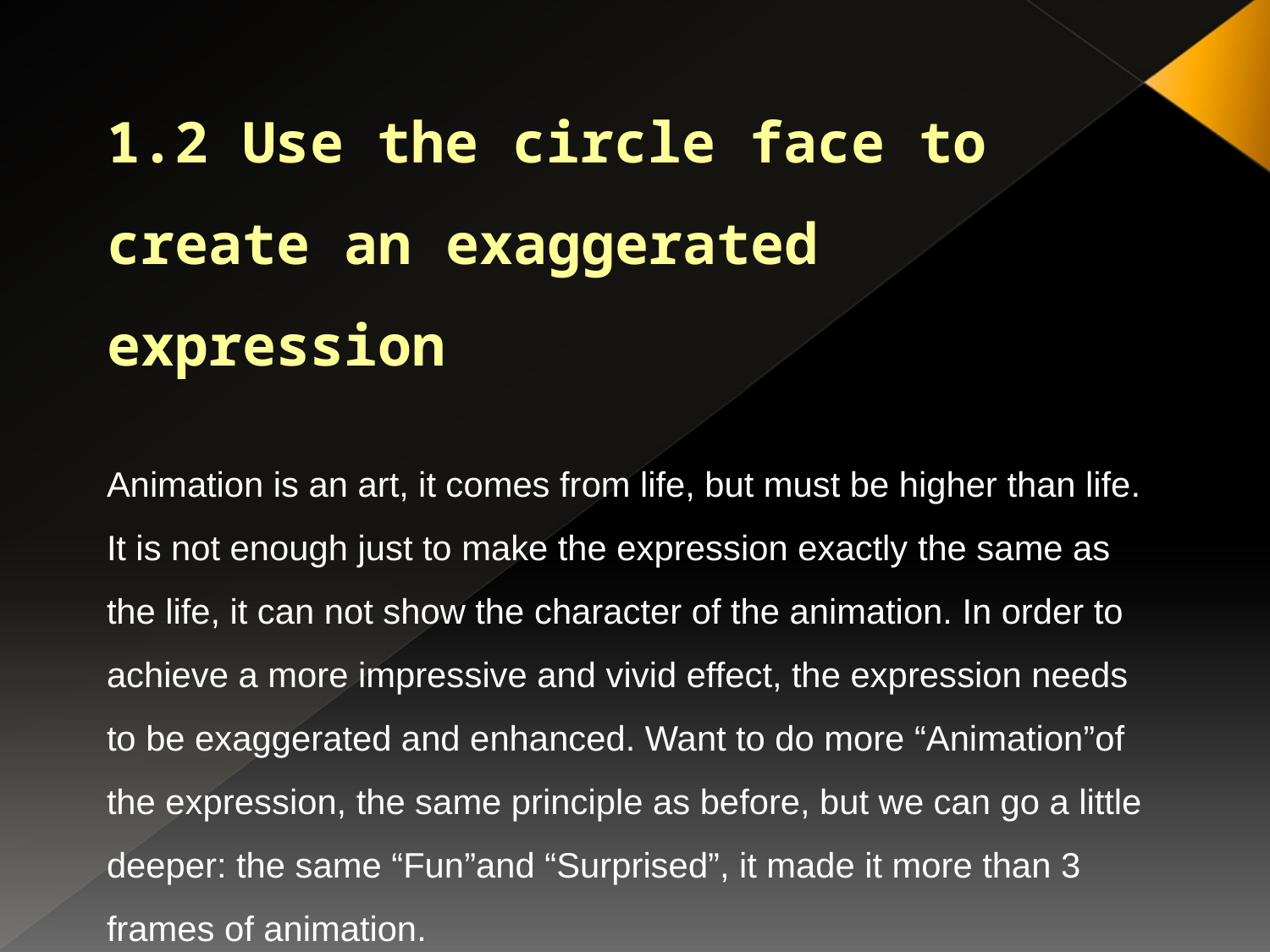

1.2 Use the circle face to create an exaggerated expression

Animation is an art, it comes from life, but must be higher than life. It is not enough just to make the expression exactly the same as the life, it can not show the character of the animation. In order to achieve a more impressive and vivid effect, the expression needs to be exaggerated and enhanced. Want to do more “Animation”of the expression, the same principle as before, but we can go a little deeper: the same “Fun”and “Surprised”, it made it more than 3 frames of animation.